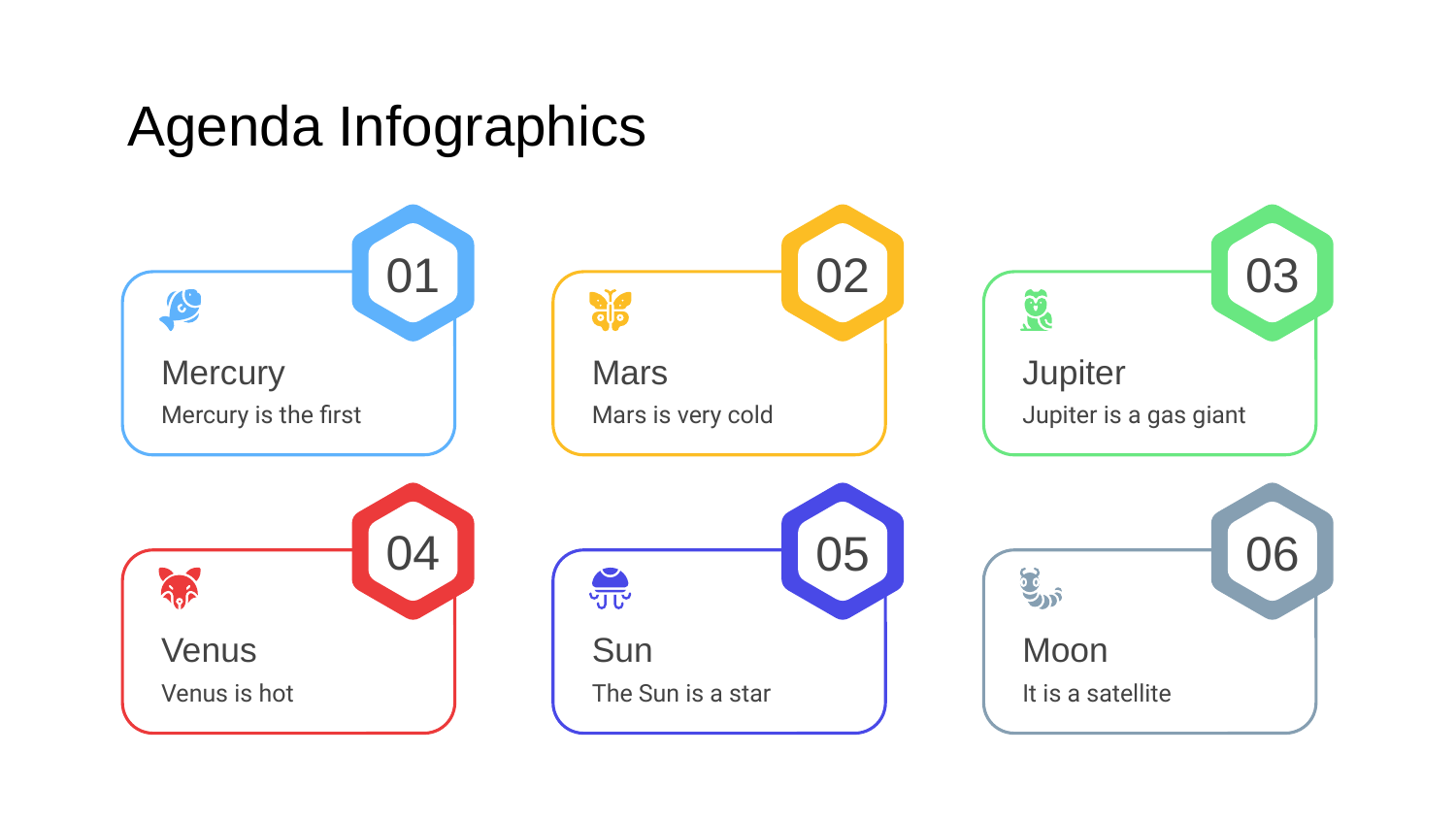

# Agenda Infographics

01

Mercury
Mercury is the first

02

Mars
Mars is very cold

03

Jupiter
Jupiter is a gas giant

04

Venus
Venus is hot

05

Sun
The Sun is a star

06

Moon
It is a satellite